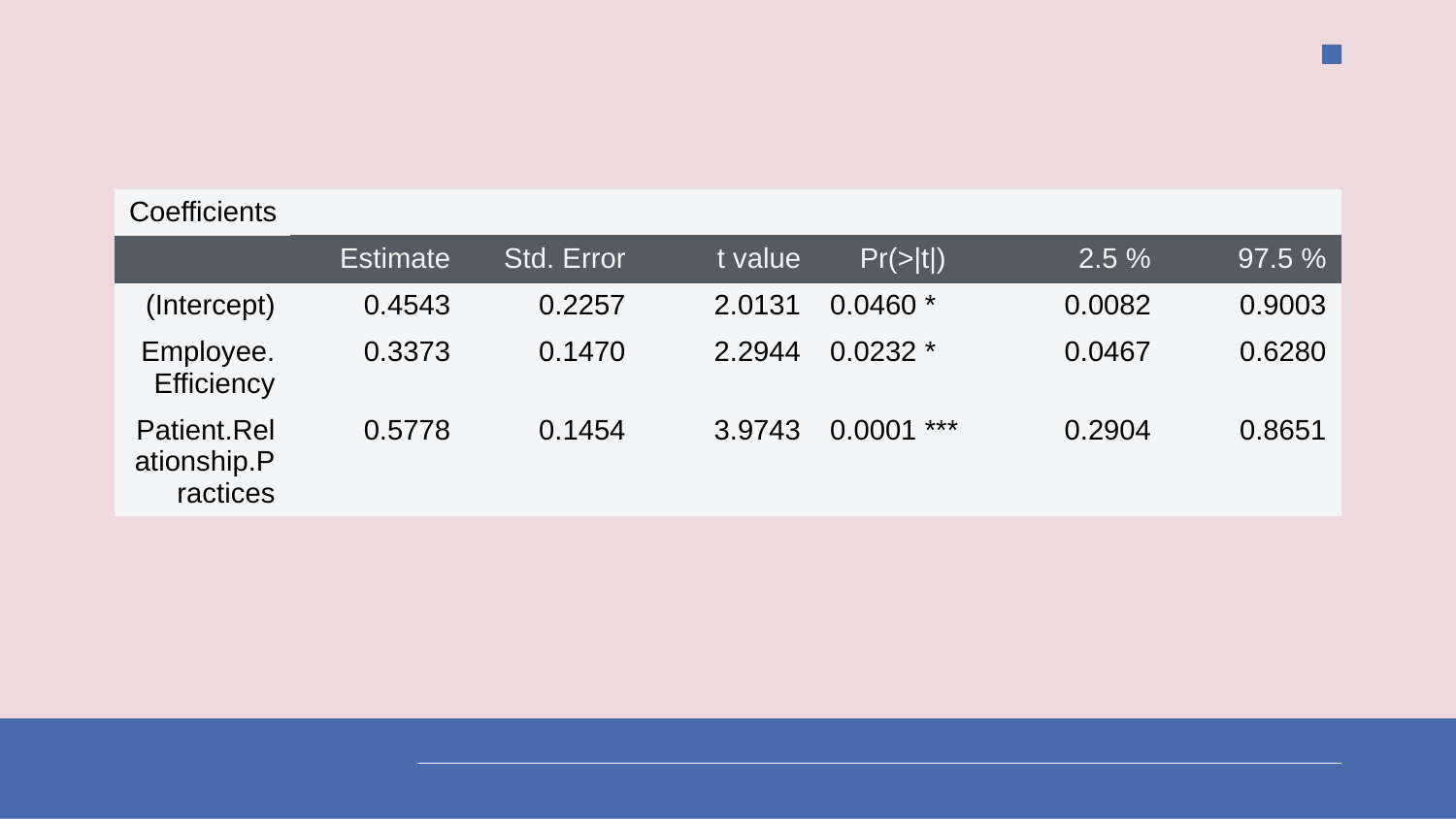

| Coefficients |  |  |  |  |  |  |
| --- | --- | --- | --- | --- | --- | --- |
|  | Estimate | Std. Error | t value | Pr(>|t|) | 2.5 % | 97.5 % |
| (Intercept) | 0.4543 | 0.2257 | 2.0131 | 0.0460 \* | 0.0082 | 0.9003 |
| Employee.Efficiency | 0.3373 | 0.1470 | 2.2944 | 0.0232 \* | 0.0467 | 0.6280 |
| Patient.Relationship.Practices | 0.5778 | 0.1454 | 3.9743 | 0.0001 \*\*\* | 0.2904 | 0.8651 |